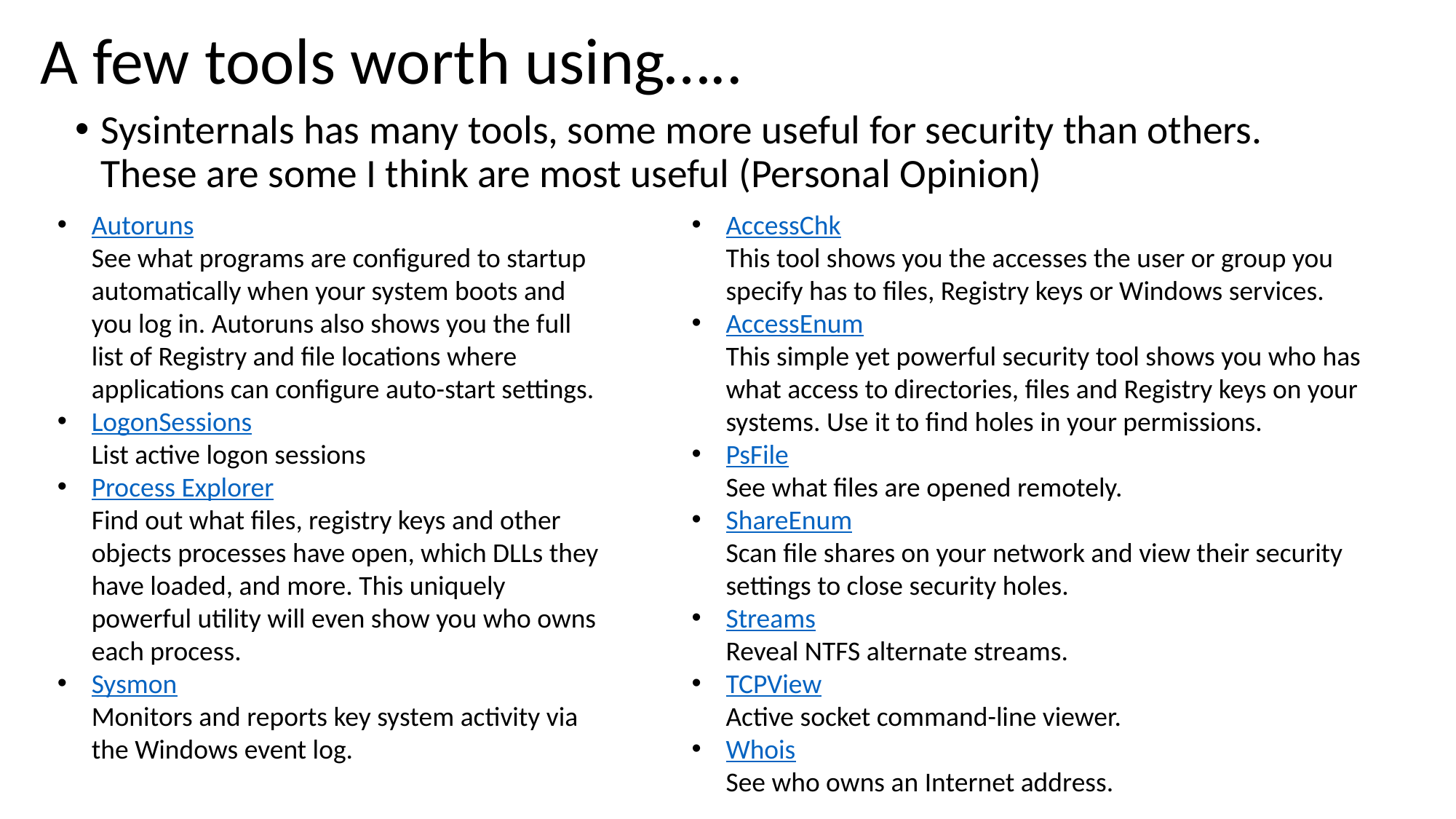

# A few tools worth using…..
Sysinternals has many tools, some more useful for security than others.  These are some I think are most useful (Personal Opinion)
Autoruns
See what programs are configured to startup automatically when your system boots and you log in. Autoruns also shows you the full list of Registry and file locations where applications can configure auto-start settings.
LogonSessions
List active logon sessions
Process Explorer
Find out what files, registry keys and other objects processes have open, which DLLs they have loaded, and more. This uniquely powerful utility will even show you who owns each process.
Sysmon
Monitors and reports key system activity via the Windows event log.

AccessChk
This tool shows you the accesses the user or group you specify has to files, Registry keys or Windows services.
AccessEnum
This simple yet powerful security tool shows you who has what access to directories, files and Registry keys on your systems. Use it to find holes in your permissions.
PsFile
See what files are opened remotely.
ShareEnum
Scan file shares on your network and view their security settings to close security holes.
Streams
Reveal NTFS alternate streams.
TCPView
Active socket command-line viewer.
Whois
See who owns an Internet address.